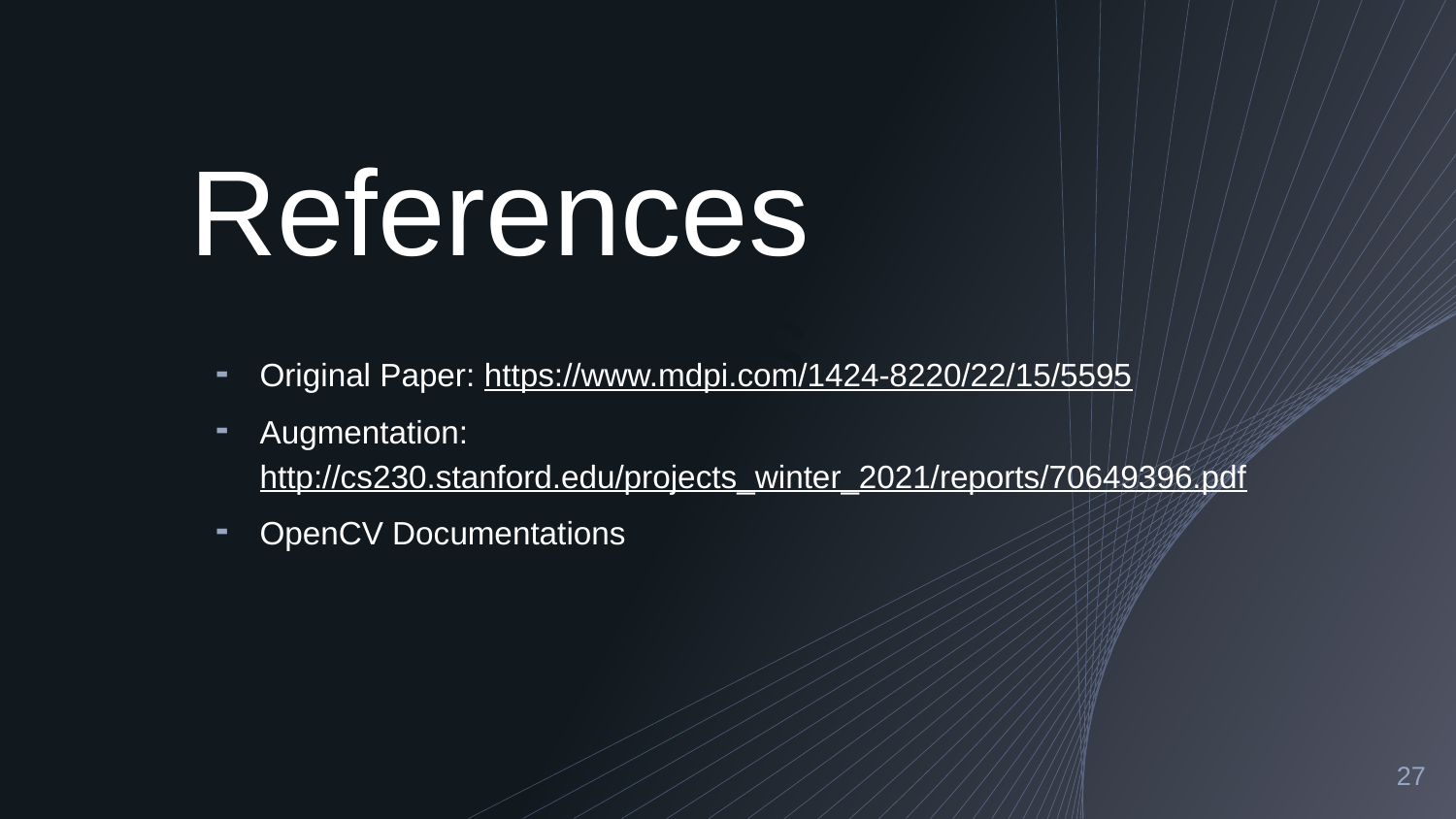

# References References
Original Paper: https://www.mdpi.com/1424-8220/22/15/5595
Augmentation: http://cs230.stanford.edu/projects_winter_2021/reports/70649396.pdf
OpenCV Documentations

27